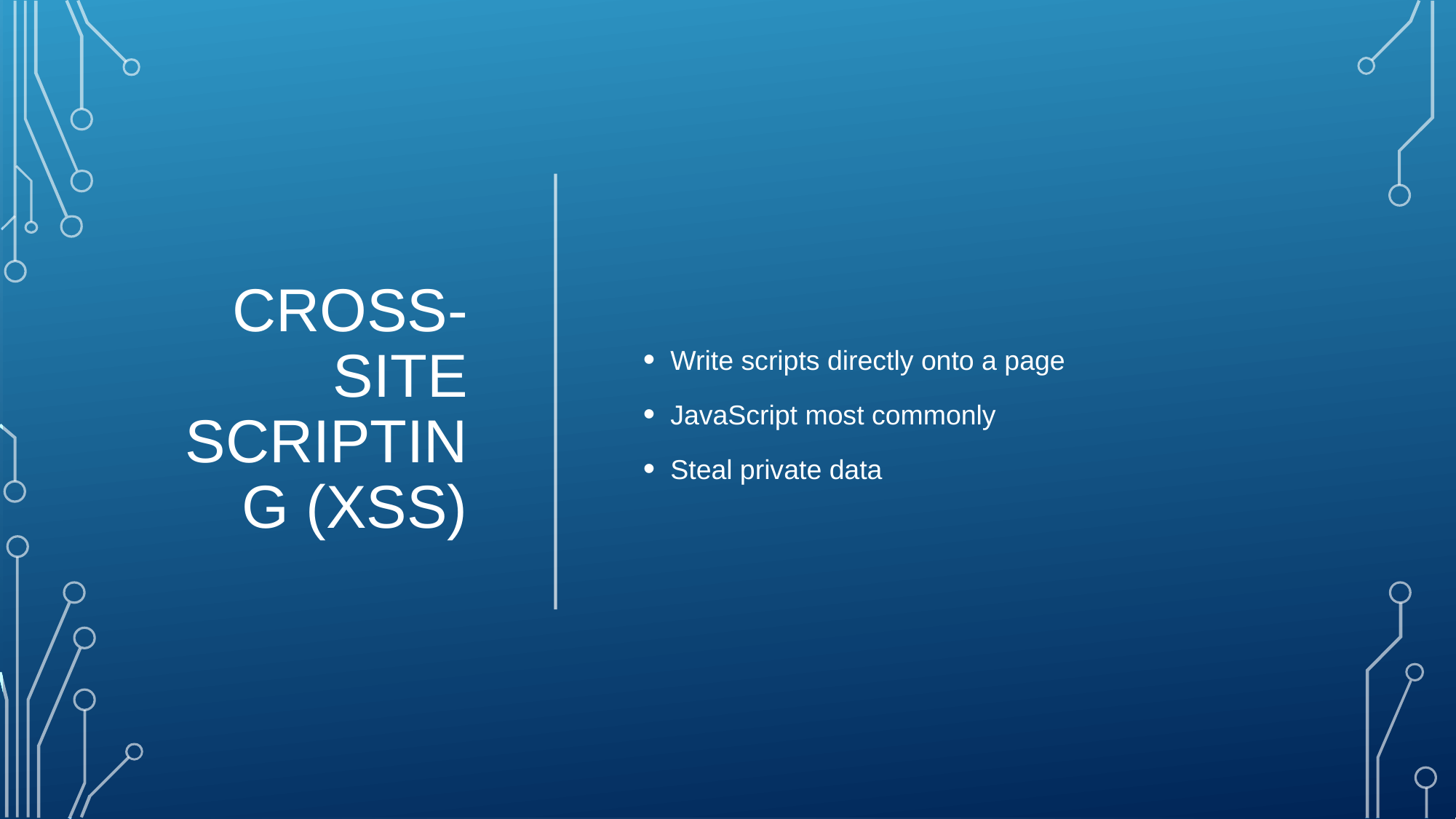

# Cross-Site Scripting (XSS)
Write scripts directly onto a page
JavaScript most commonly
Steal private data